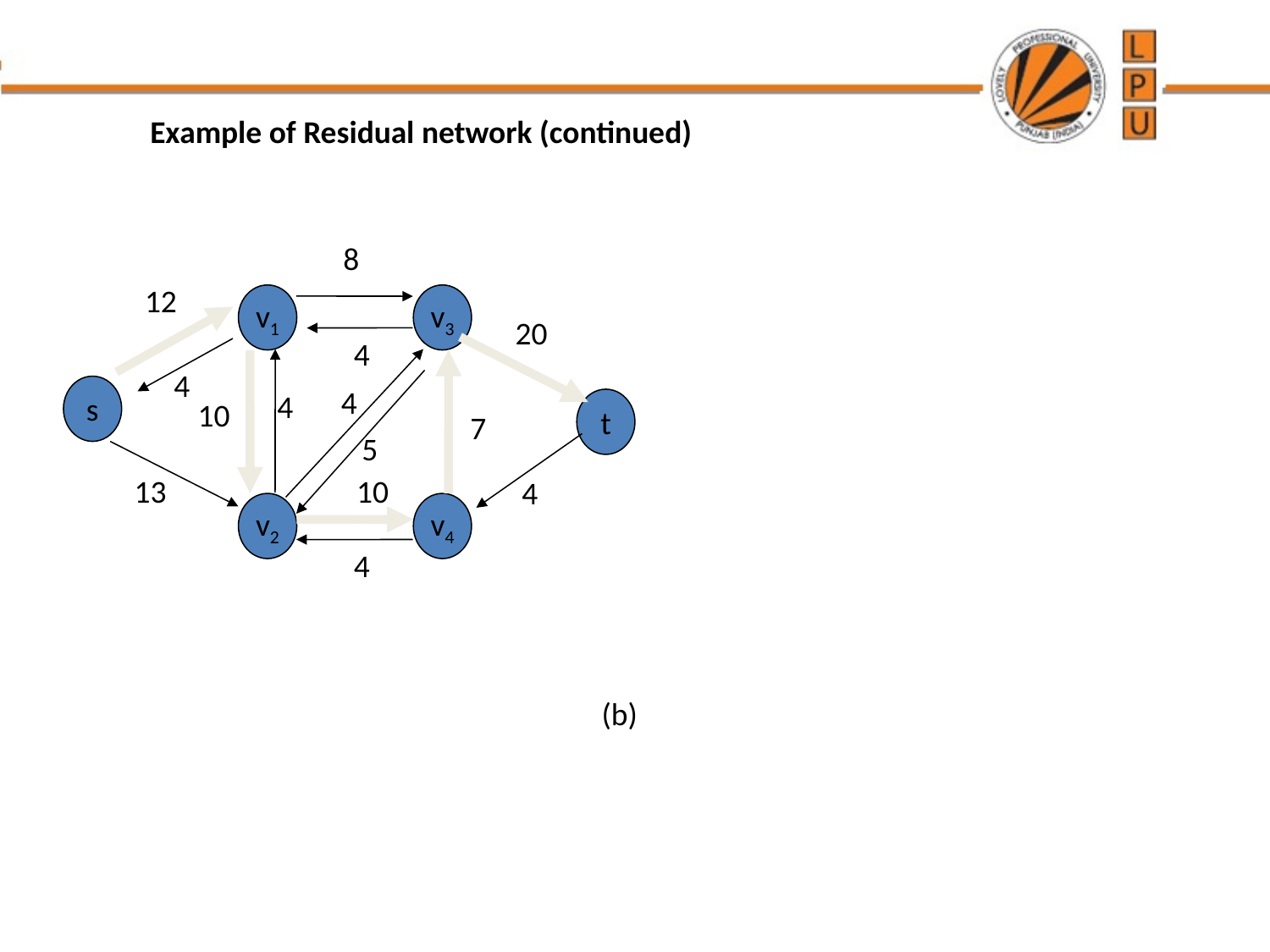

Example of Residual network (continued)
8
12
v1
v3

20

4

4

4
4
10
t
7

13
10
4
v2
v4

4

s
5
(b)